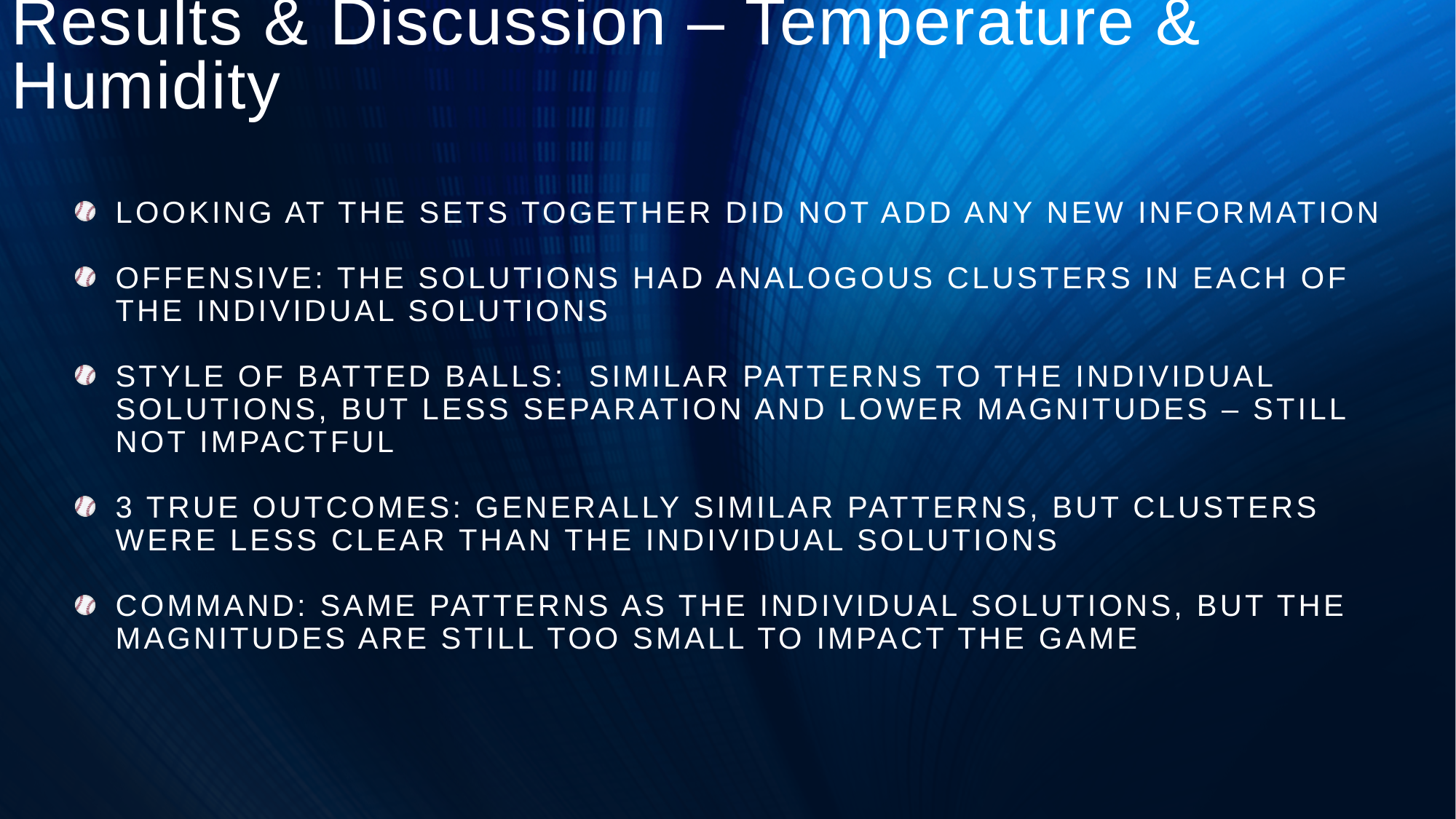

# Results & Discussion – Temperature & Humidity

Looking at the sets together did not add any new information

Offensive: the solutions had analogous clusters in each of the individual solutions

Style of batted balls:  similar patterns to the individual solutions, but less separation and lower magnitudes – still not impactful

3 true outcomes: generally similar patterns, but clusters were less clear than the individual solutions

Command: same patterns as the individual solutions, but the magnitudes are still too small to impact the game